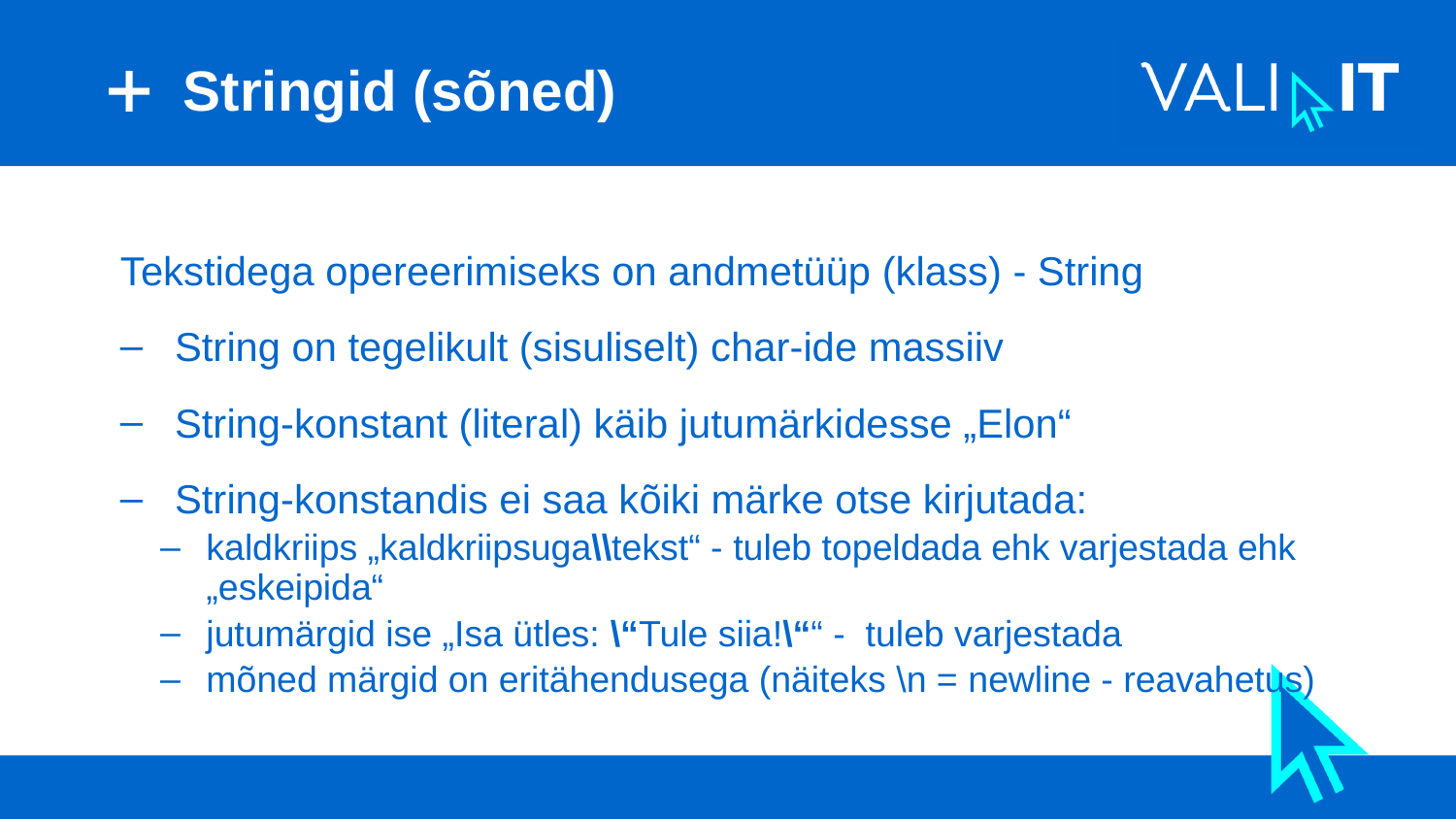

# Stringid (sõned)
Tekstidega opereerimiseks on andmetüüp (klass) - String
String on tegelikult (sisuliselt) char-ide massiiv
String-konstant (literal) käib jutumärkidesse „Elon“
String-konstandis ei saa kõiki märke otse kirjutada:
kaldkriips „kaldkriipsuga\\tekst“ - tuleb topeldada ehk varjestada ehk „eskeipida“
jutumärgid ise „Isa ütles: \“Tule siia!\““ -  tuleb varjestada
mõned märgid on eritähendusega (näiteks \n = newline - reavahetus)